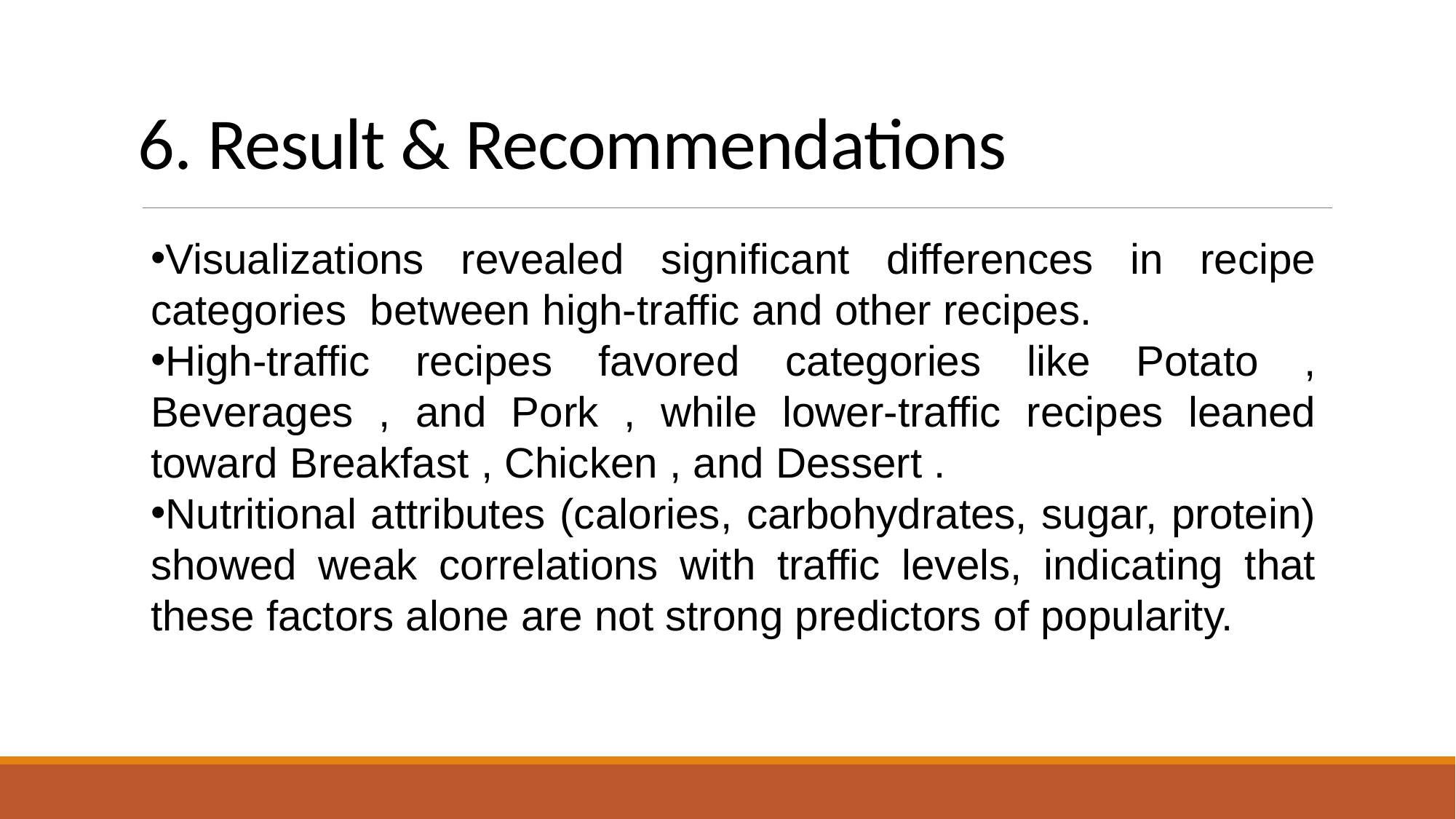

# 6. Result & Recommendations
Visualizations revealed significant differences in recipe categories  between high-traffic and other recipes.
High-traffic recipes favored categories like Potato , Beverages , and Pork , while lower-traffic recipes leaned toward Breakfast , Chicken , and Dessert .
Nutritional attributes (calories, carbohydrates, sugar, protein) showed weak correlations with traffic levels, indicating that these factors alone are not strong predictors of popularity.